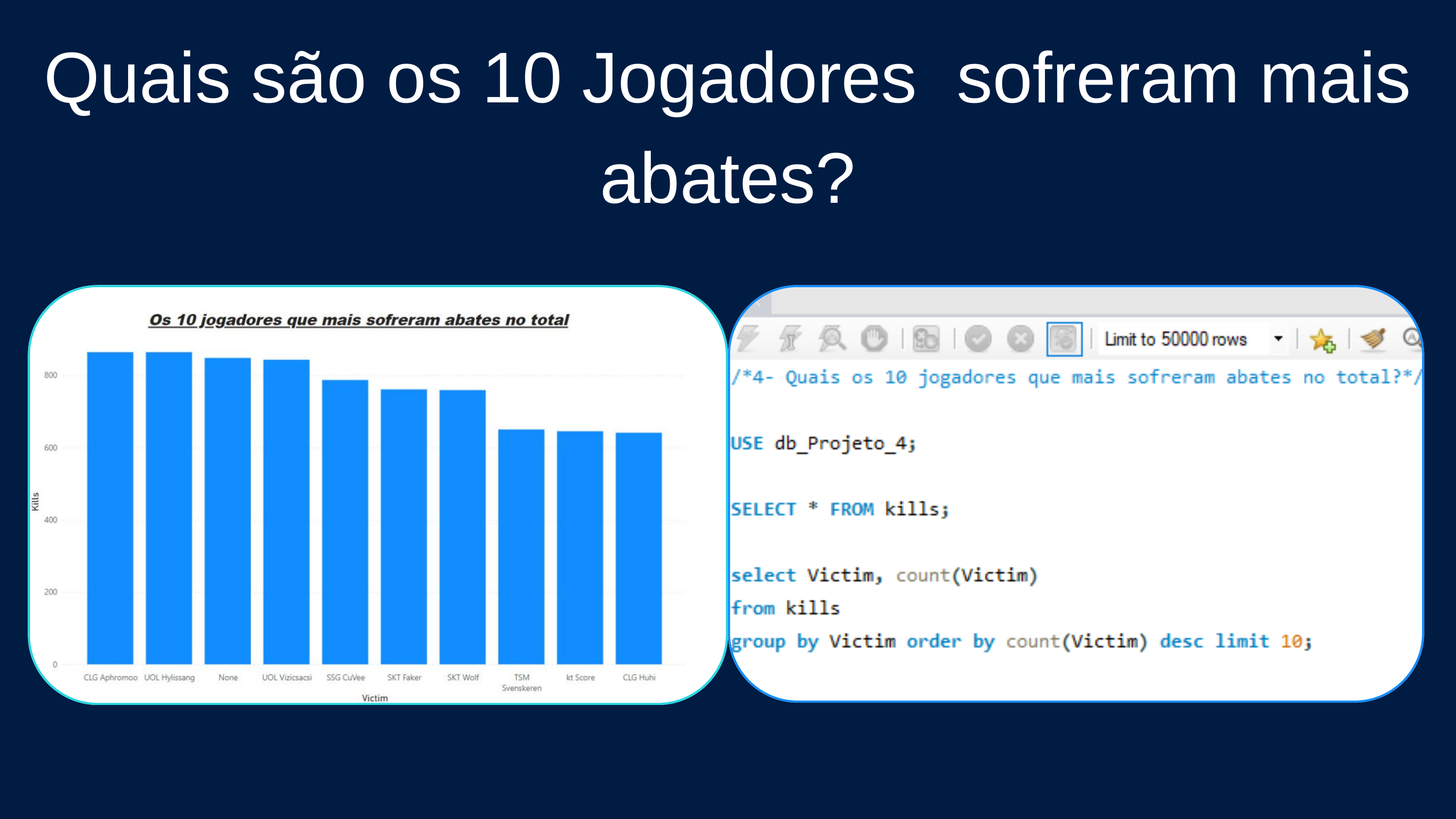

Quais são os 10 Jogadores  sofreram mais abates?